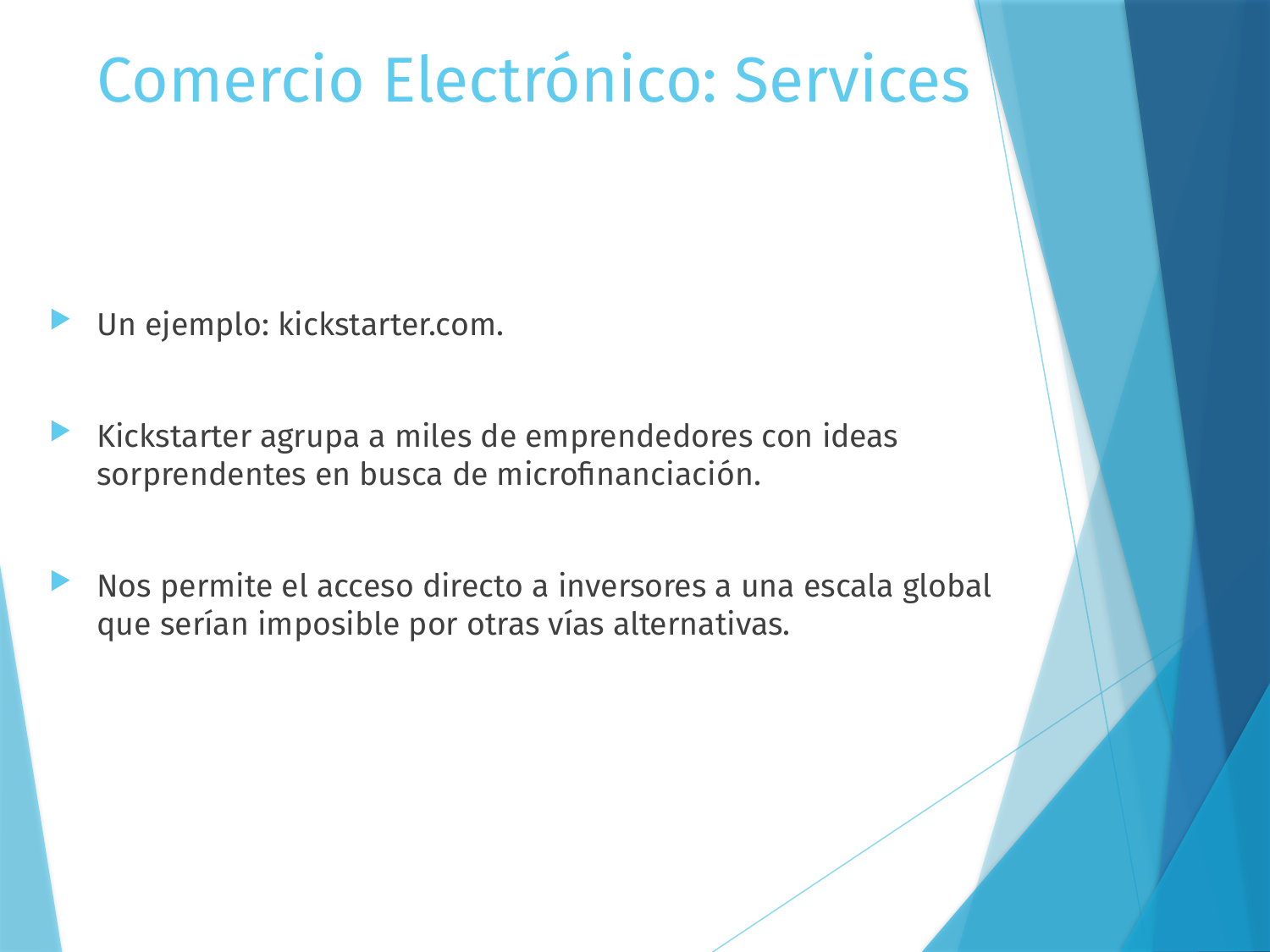

# Comercio Electrónico: Services

Un ejemplo: kickstarter.com.

Kickstarter agrupa a miles de emprendedores con ideas sorprendentes en busca de microfinanciación.

Nos permite el acceso directo a inversores a una escala global que serían imposible por otras vías alternativas.